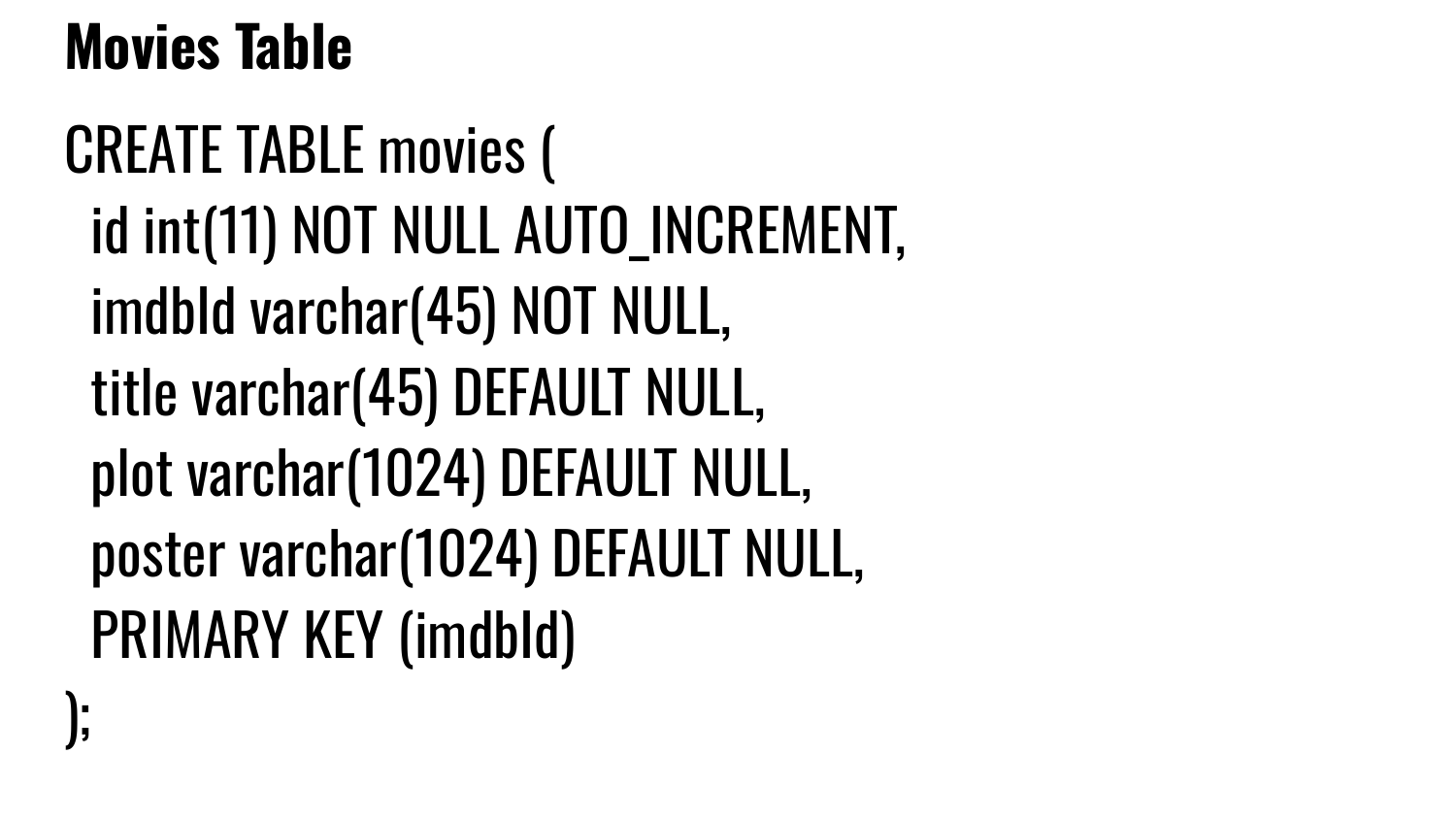

# Movies Table
CREATE TABLE movies (
  id int(11) NOT NULL AUTO_INCREMENT,
  imdbId varchar(45) NOT NULL,
  title varchar(45) DEFAULT NULL,
  plot varchar(1024) DEFAULT NULL,
  poster varchar(1024) DEFAULT NULL,
  PRIMARY KEY (imdbId)
);